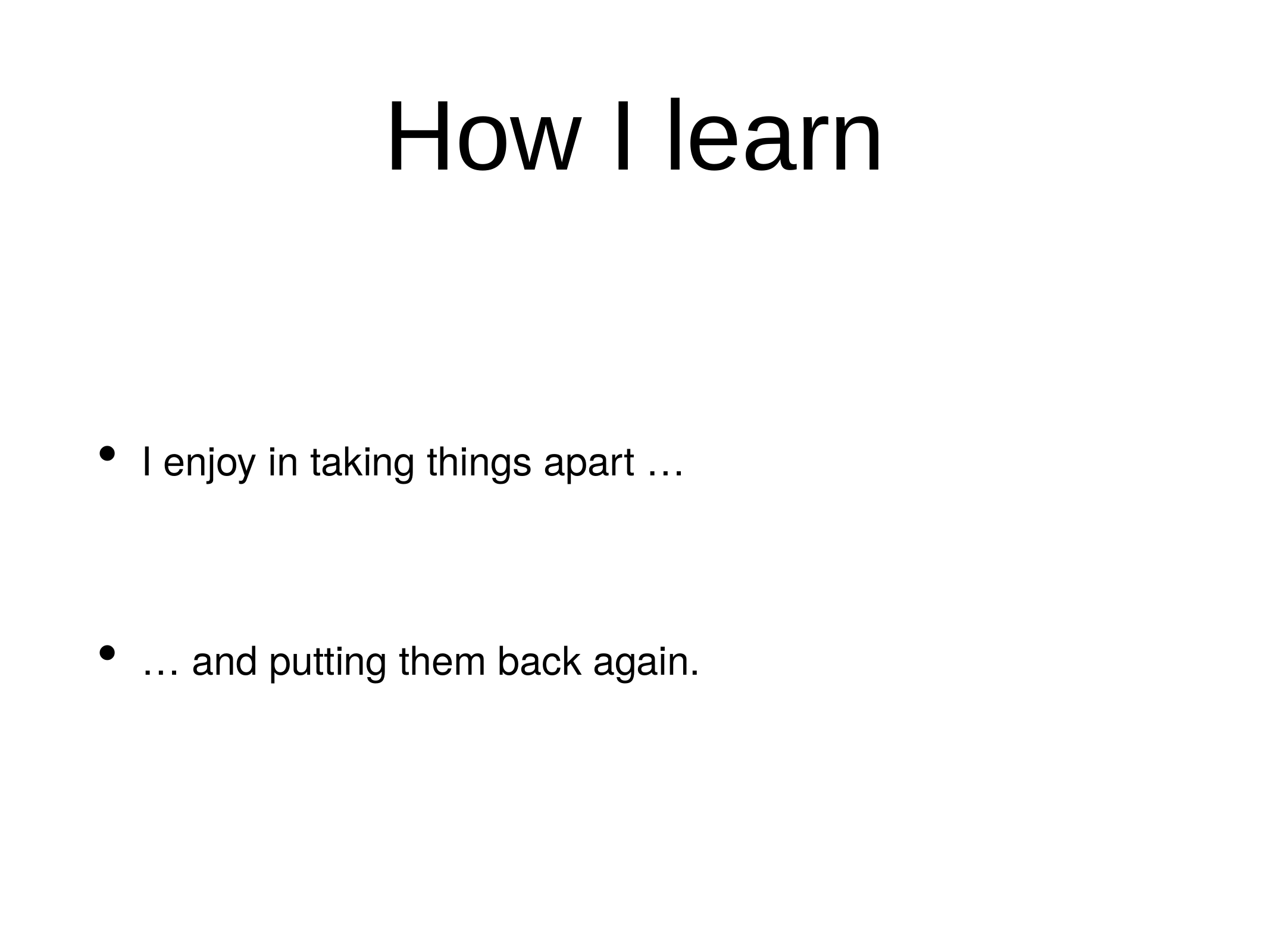

# How I learn
I enjoy in taking things apart …

… and putting them back again.